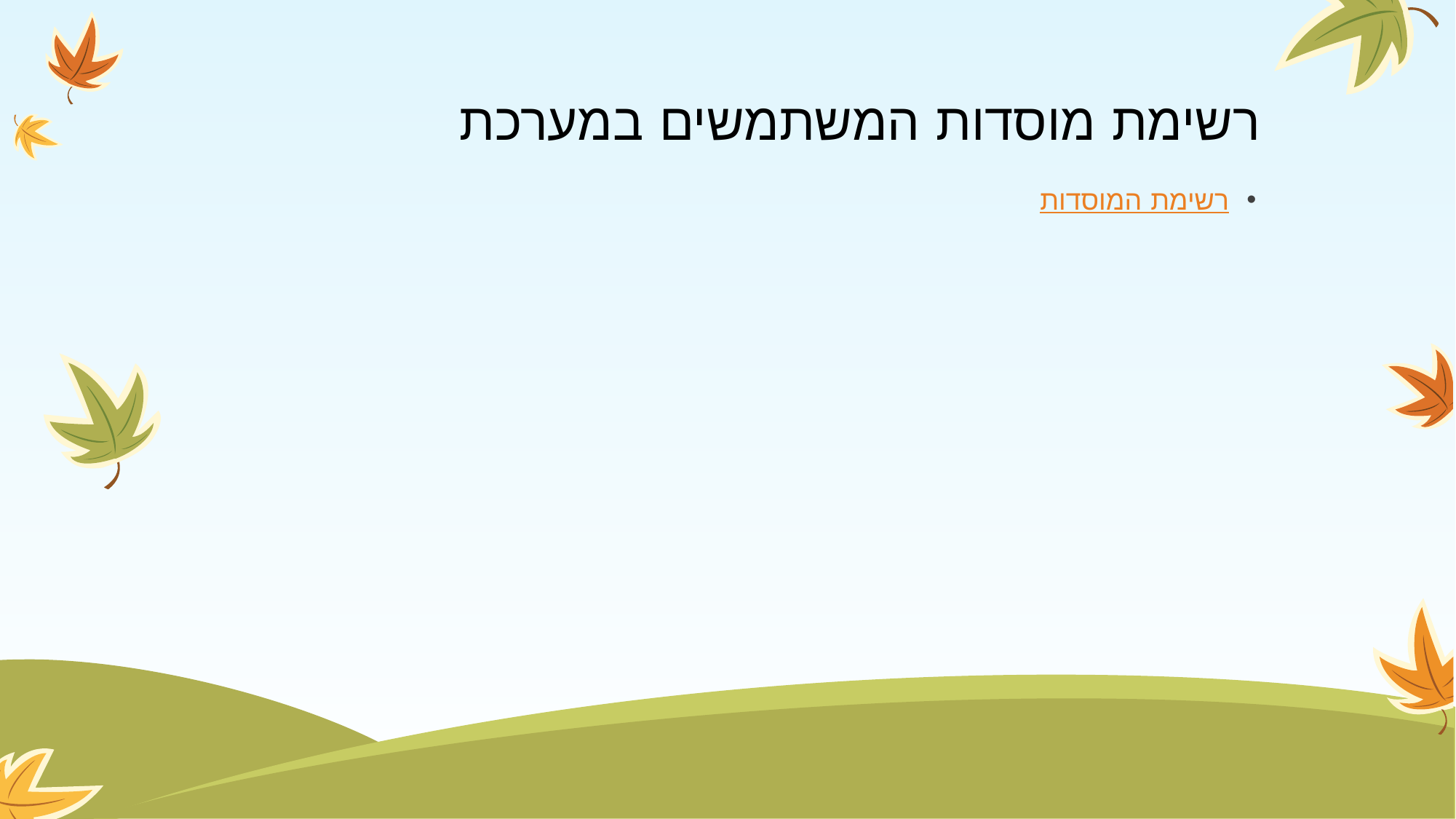

# רשימת מוסדות המשתמשים במערכת
רשימת המוסדות